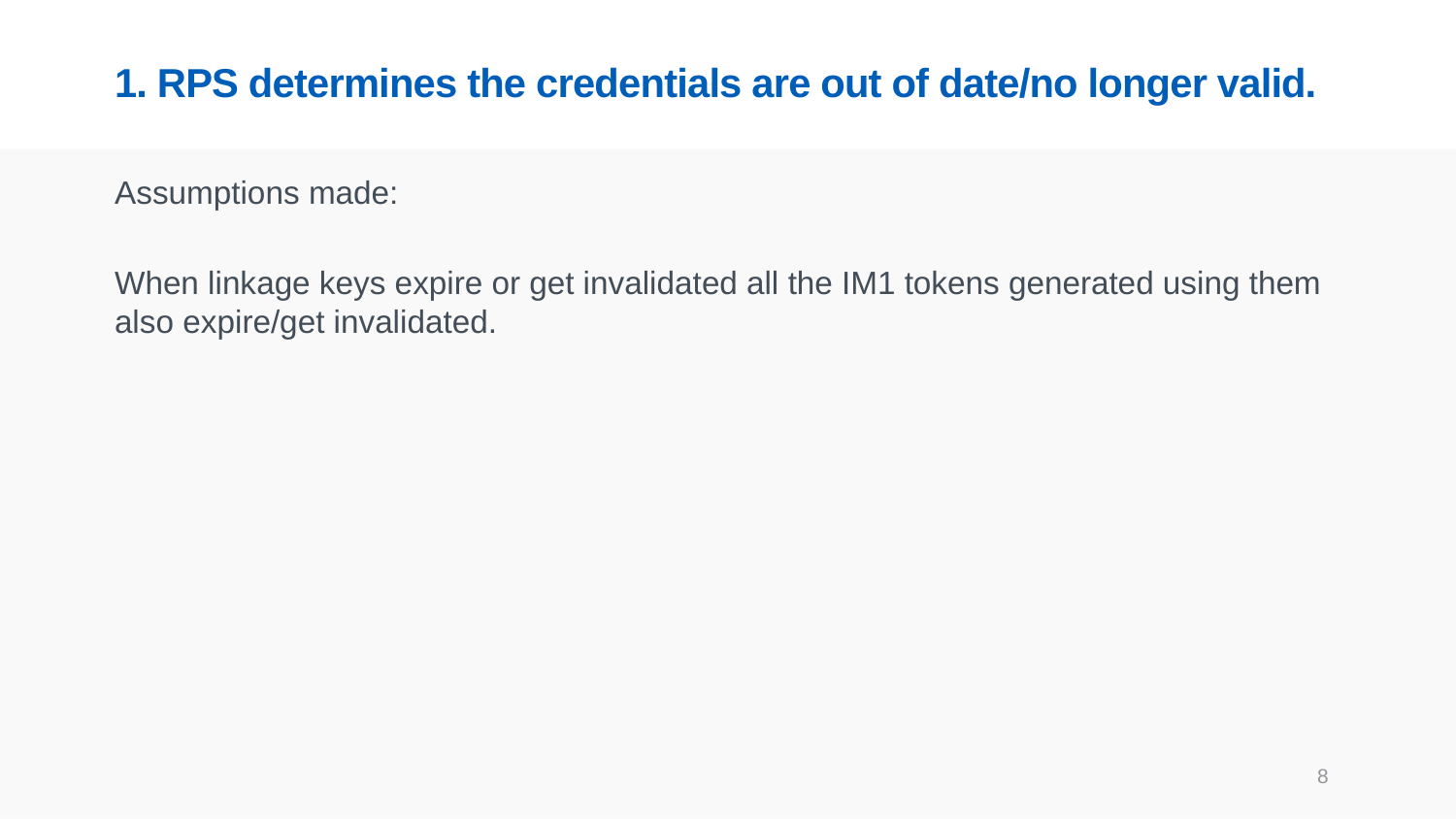

# 1. RPS determines the credentials are out of date/no longer valid.
Assumptions made:

When linkage keys expire or get invalidated all the IM1 tokens generated using them also expire/get invalidated.

8